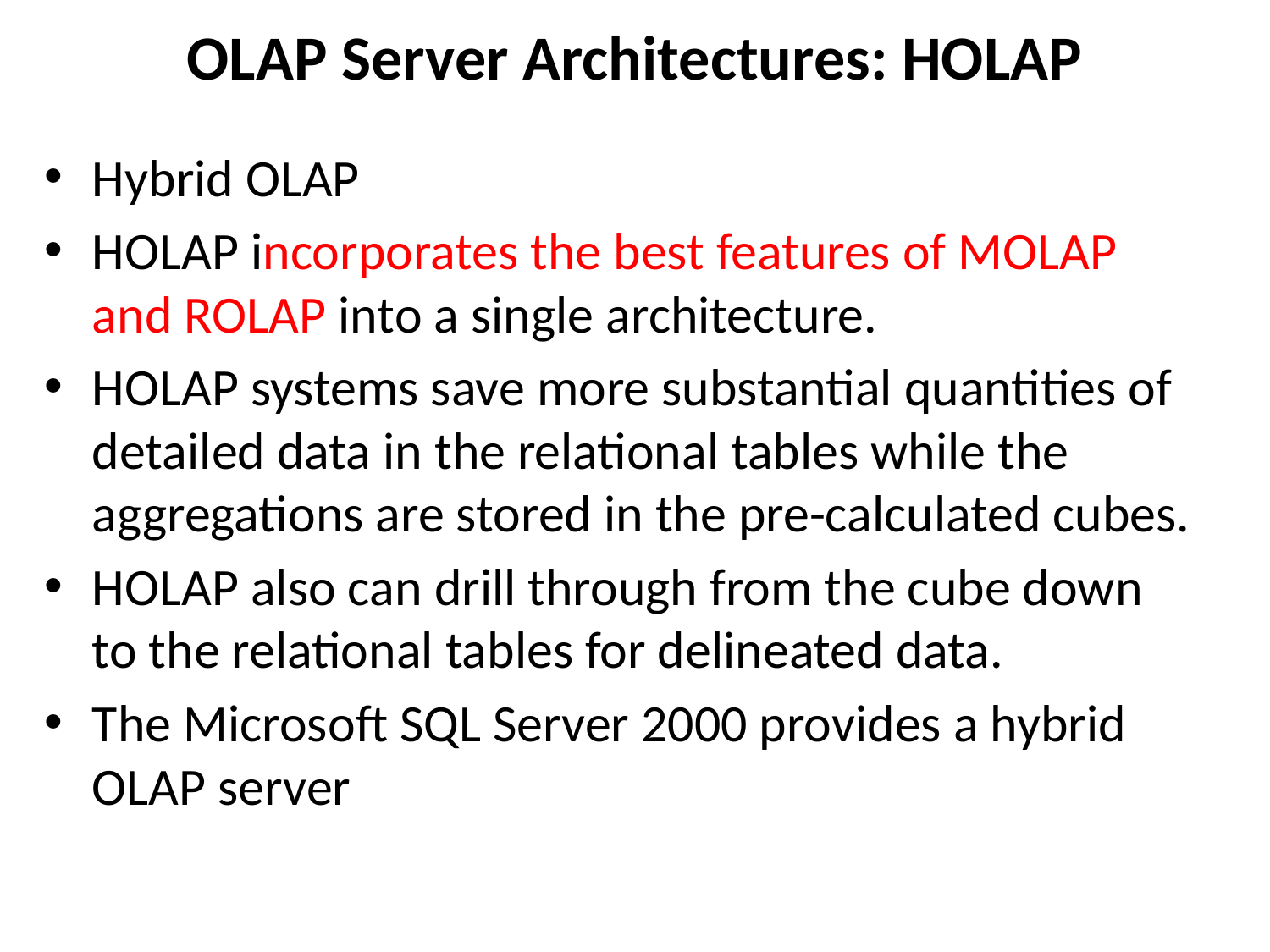

# OLAP Server Architectures: HOLAP
Hybrid OLAP
HOLAP incorporates the best features of MOLAP and ROLAP into a single architecture.
HOLAP systems save more substantial quantities of detailed data in the relational tables while the aggregations are stored in the pre-calculated cubes.
HOLAP also can drill through from the cube down to the relational tables for delineated data.
The Microsoft SQL Server 2000 provides a hybrid OLAP server